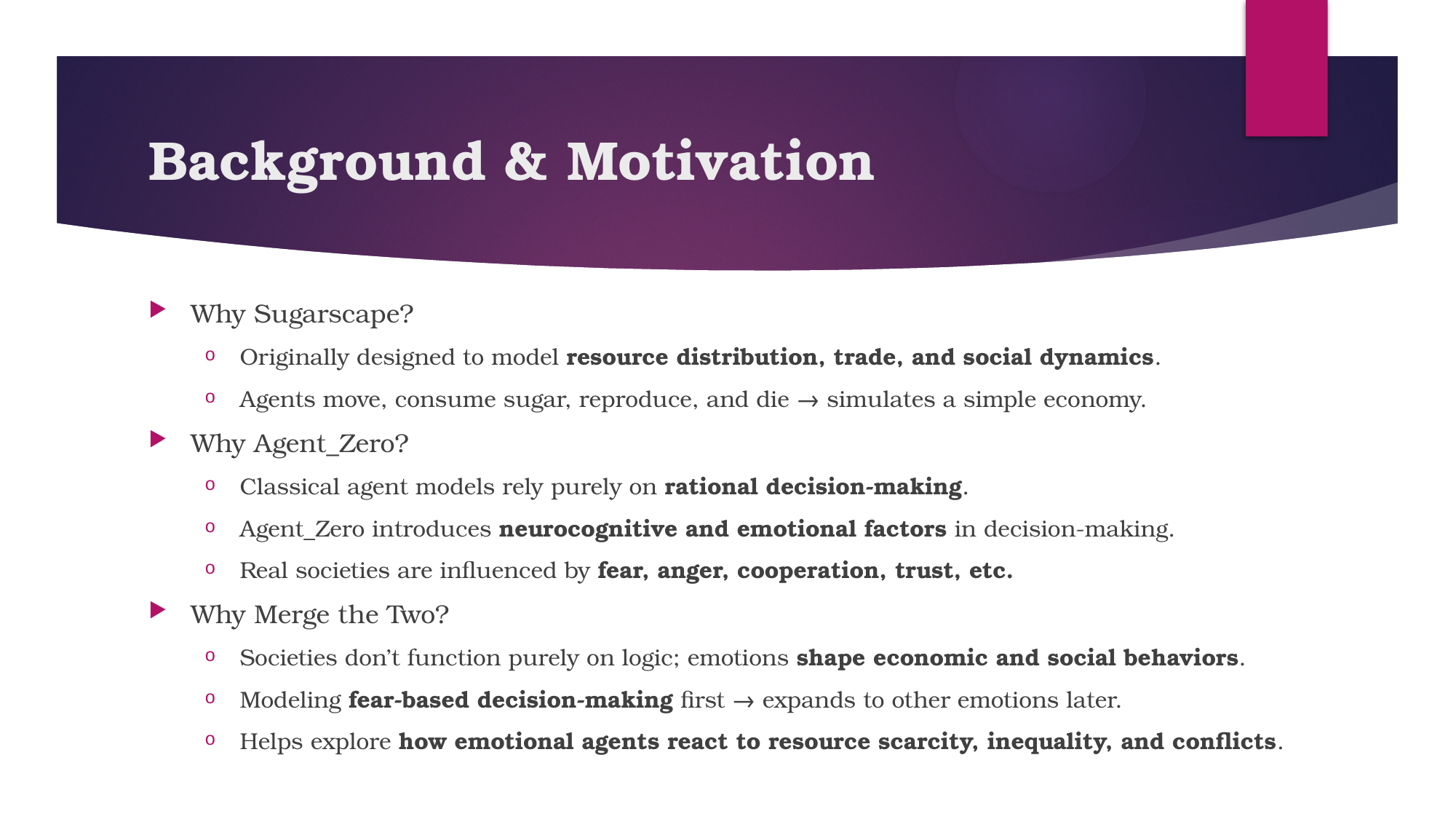

# Background & Motivation
Why Sugarscape?
Originally designed to model resource distribution, trade, and social dynamics.
Agents move, consume sugar, reproduce, and die → simulates a simple economy.
Why Agent_Zero?
Classical agent models rely purely on rational decision-making.
Agent_Zero introduces neurocognitive and emotional factors in decision-making.
Real societies are influenced by fear, anger, cooperation, trust, etc.
Why Merge the Two?
Societies don’t function purely on logic; emotions shape economic and social behaviors.
Modeling fear-based decision-making first → expands to other emotions later.
Helps explore how emotional agents react to resource scarcity, inequality, and conflicts.